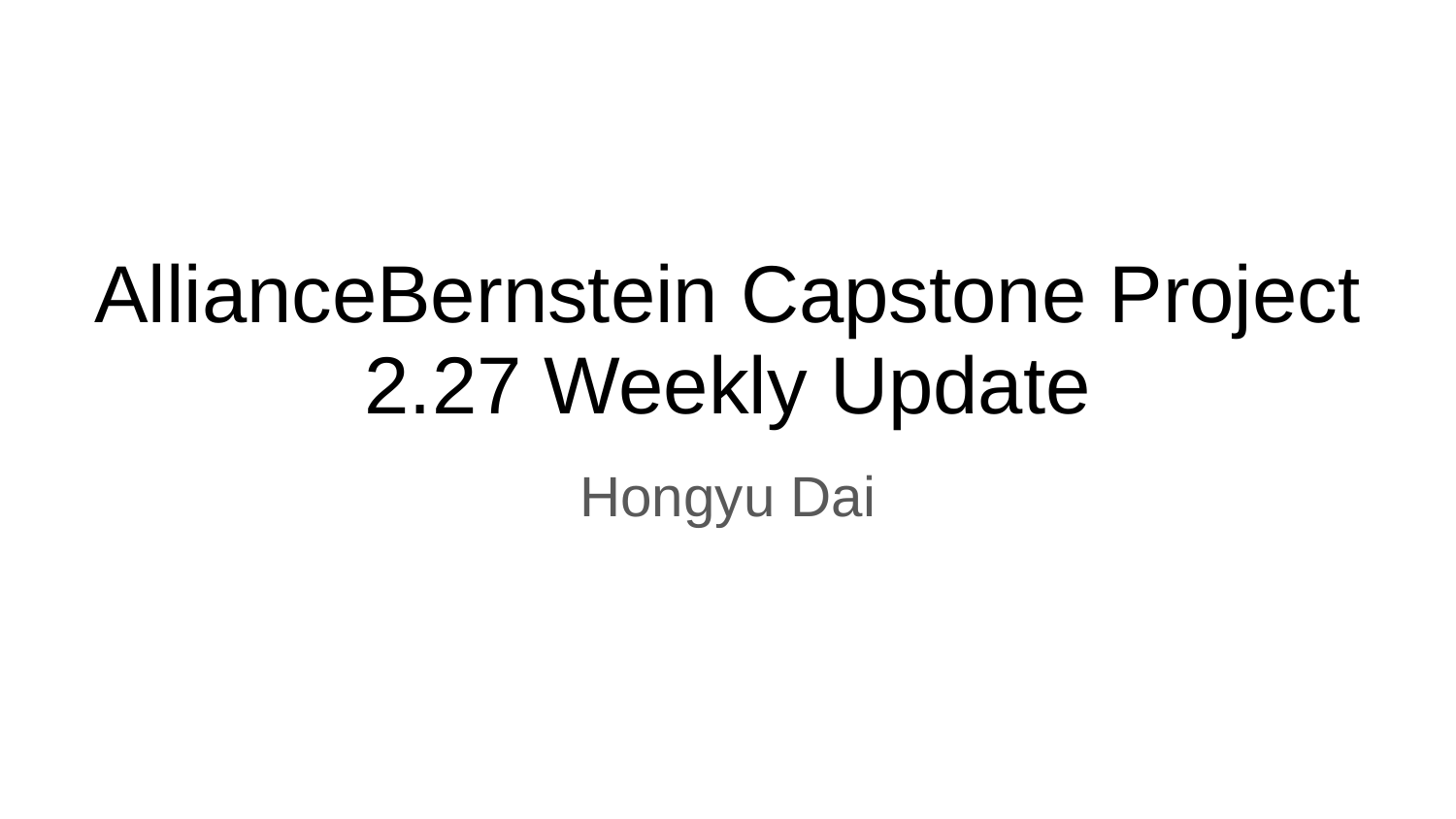

# AllianceBernstein Capstone Project
2.27 Weekly Update
Hongyu Dai